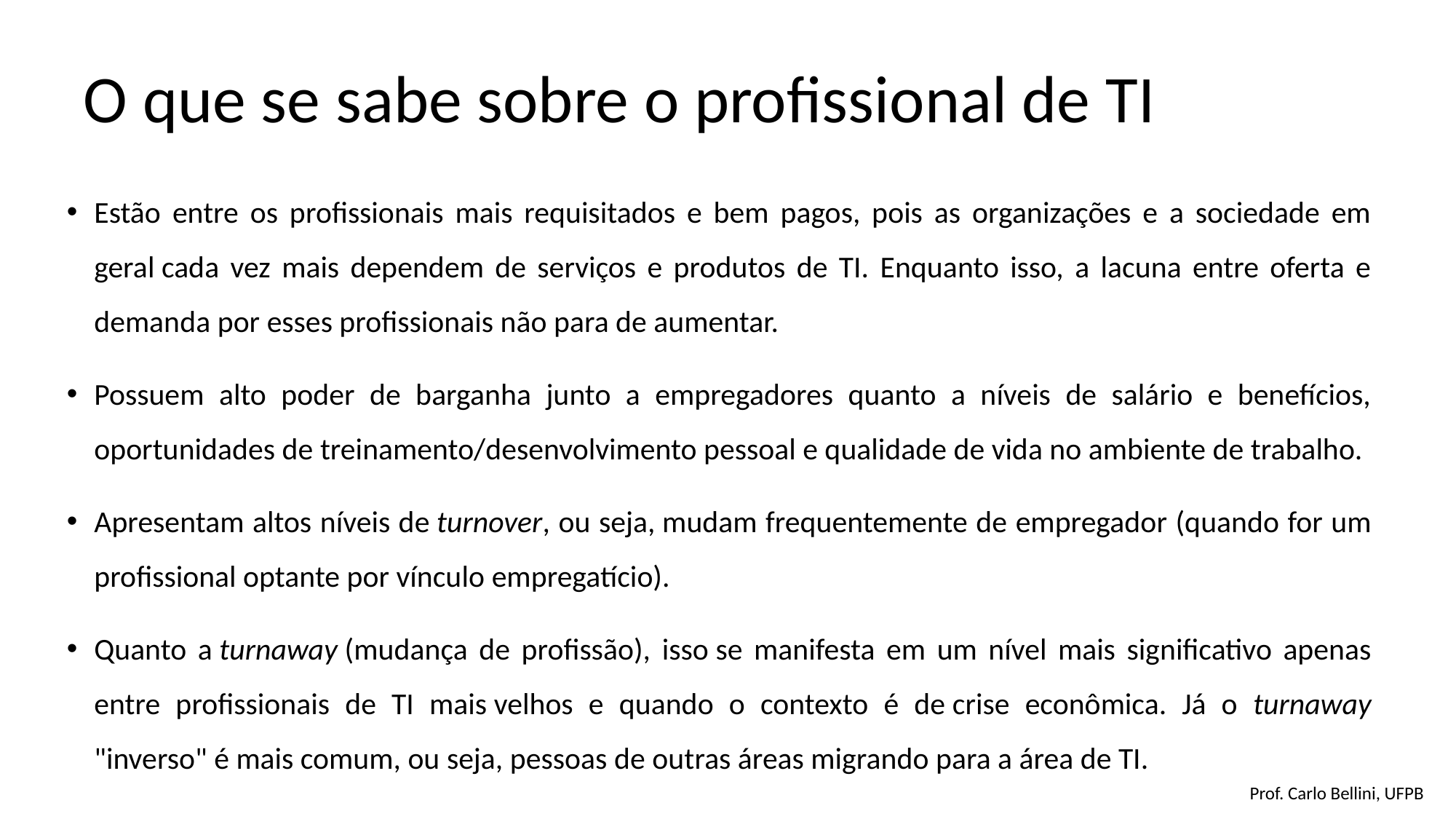

# O que se sabe sobre o profissional de TI
Estão entre os profissionais mais requisitados e bem pagos, pois as organizações e a sociedade em geral cada vez mais dependem de serviços e produtos de TI. Enquanto isso, a lacuna entre oferta e demanda por esses profissionais não para de aumentar.
Possuem alto poder de barganha junto a empregadores quanto a níveis de salário e benefícios, oportunidades de treinamento/desenvolvimento pessoal e qualidade de vida no ambiente de trabalho.
Apresentam altos níveis de turnover, ou seja, mudam frequentemente de empregador (quando for um profissional optante por vínculo empregatício).
Quanto a turnaway (mudança de profissão), isso se manifesta em um nível mais significativo apenas entre profissionais de TI mais velhos e quando o contexto é de crise econômica. Já o turnaway "inverso" é mais comum, ou seja, pessoas de outras áreas migrando para a área de TI.
Prof. Carlo Bellini, UFPB